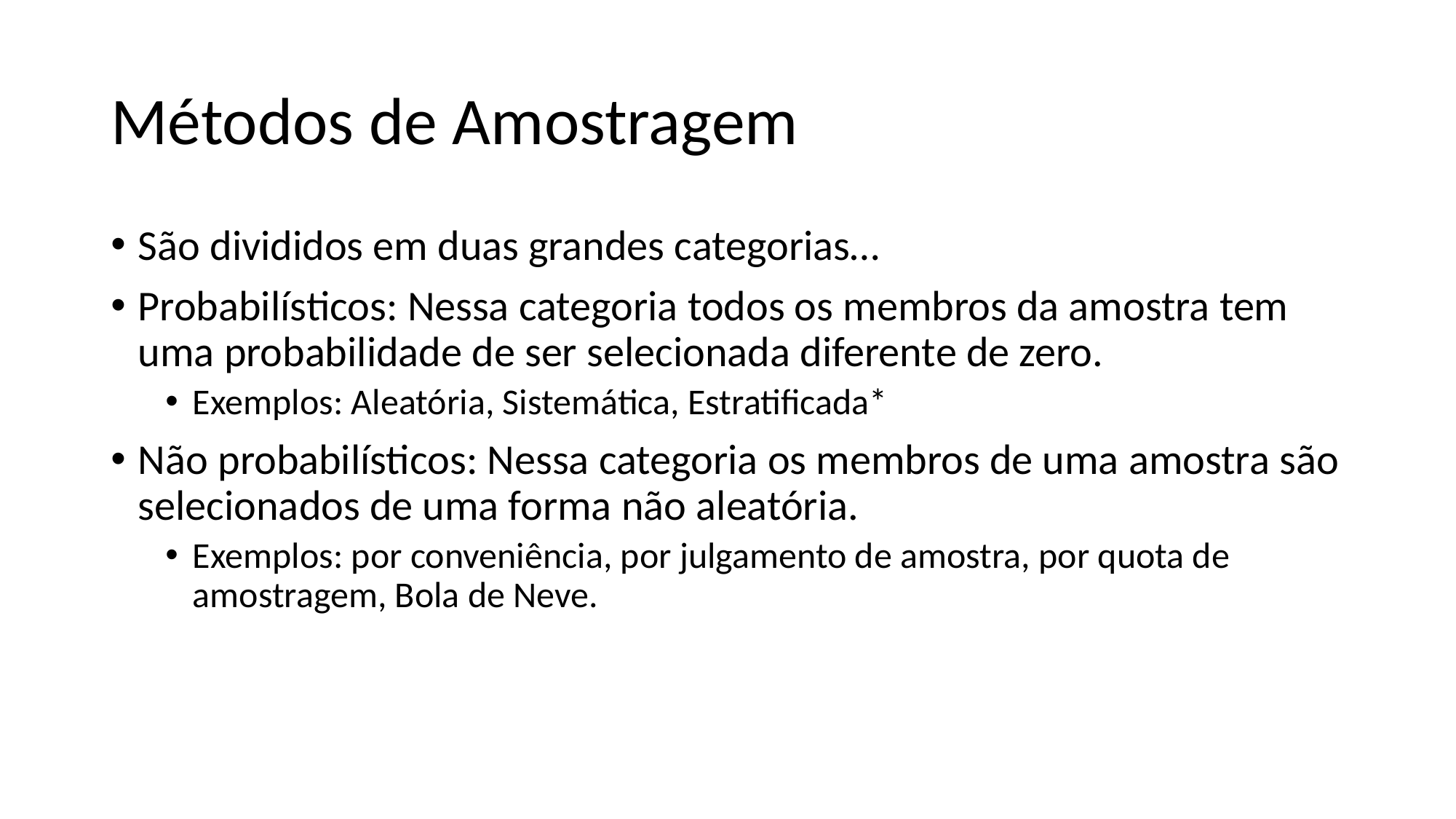

# Métodos de Amostragem
São divididos em duas grandes categorias…
Probabilísticos: Nessa categoria todos os membros da amostra tem uma probabilidade de ser selecionada diferente de zero.
Exemplos: Aleatória, Sistemática, Estratificada*
Não probabilísticos: Nessa categoria os membros de uma amostra são selecionados de uma forma não aleatória.
Exemplos: por conveniência, por julgamento de amostra, por quota de amostragem, Bola de Neve.